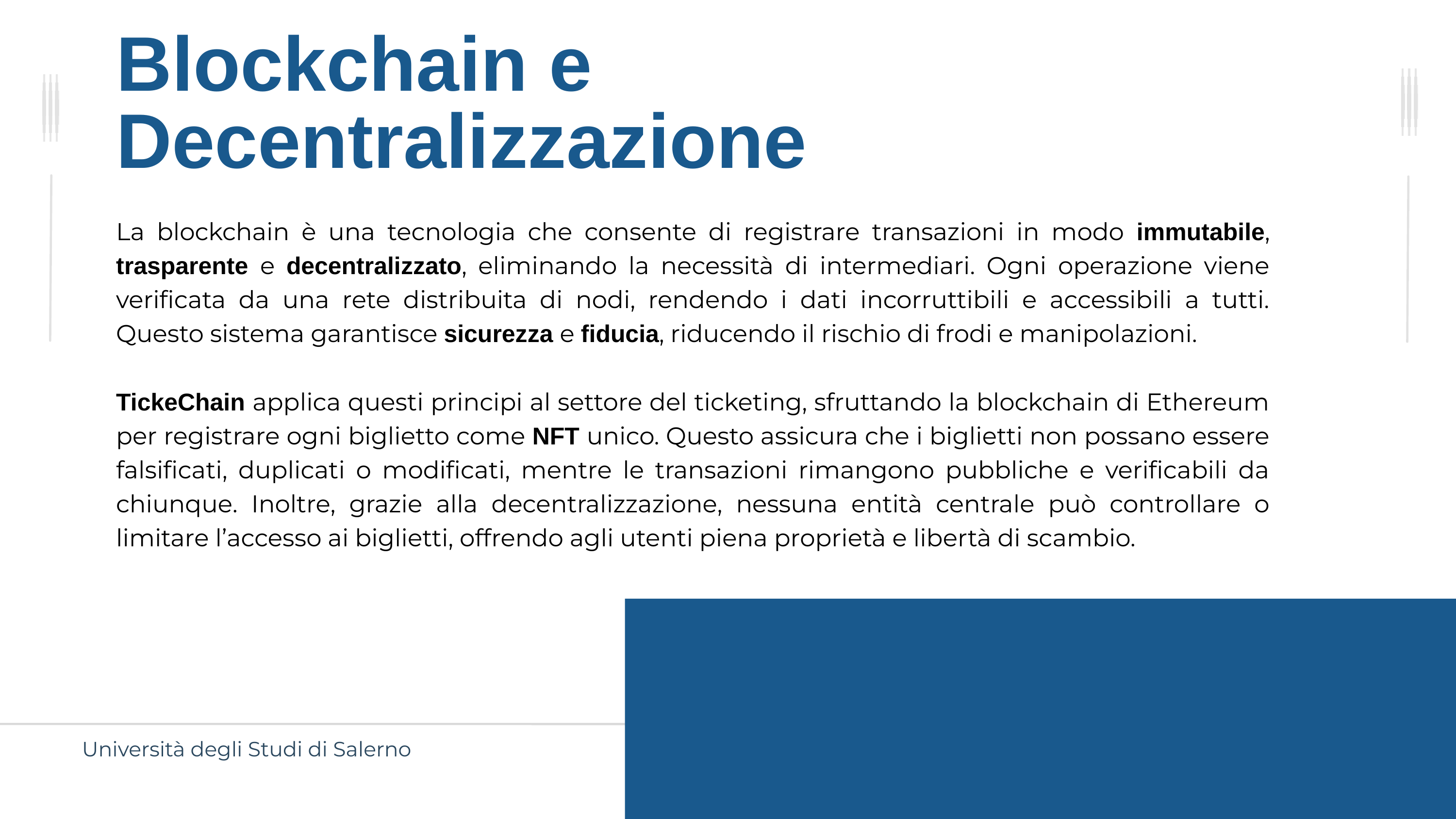

Blockchain e Decentralizzazione

La blockchain è una tecnologia che consente di registrare transazioni in modo immutabile, trasparente e decentralizzato, eliminando la necessità di intermediari. Ogni operazione viene verificata da una rete distribuita di nodi, rendendo i dati incorruttibili e accessibili a tutti. Questo sistema garantisce sicurezza e fiducia, riducendo il rischio di frodi e manipolazioni.

TickeChain applica questi principi al settore del ticketing, sfruttando la blockchain di Ethereum per registrare ogni biglietto come NFT unico. Questo assicura che i biglietti non possano essere falsificati, duplicati o modificati, mentre le transazioni rimangono pubbliche e verificabili da chiunque. Inoltre, grazie alla decentralizzazione, nessuna entità centrale può controllare o limitare l’accesso ai biglietti, offrendo agli utenti piena proprietà e libertà di scambio.

Università degli Studi di Salerno